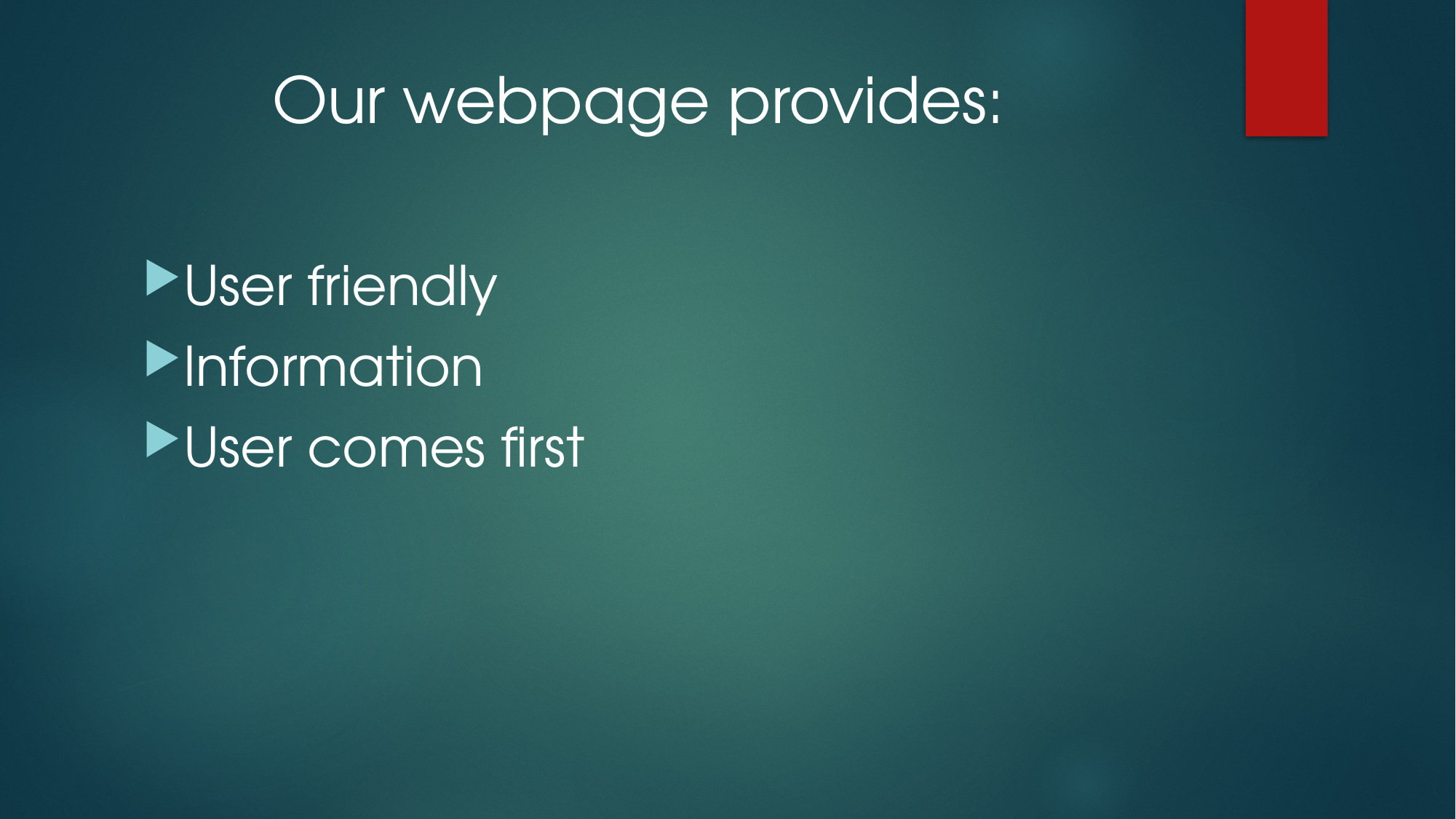

# Our webpage provides:
User friendly
Information
User comes first